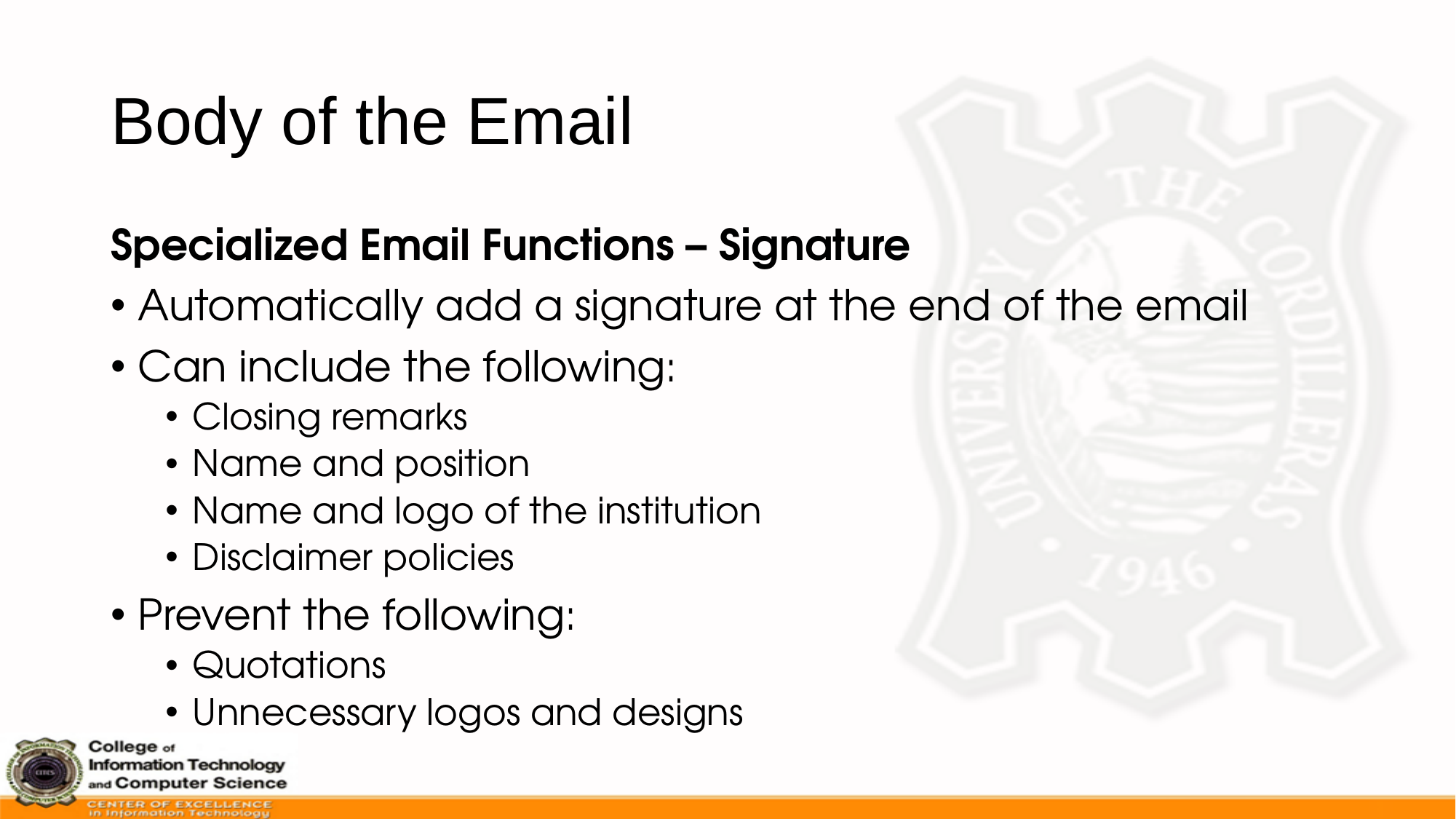

# Body of the Email
Specialized Email Functions – Signature
Automatically add a signature at the end of the email
Can include the following:
Closing remarks
Name and position
Name and logo of the institution
Disclaimer policies
Prevent the following:
Quotations
Unnecessary logos and designs